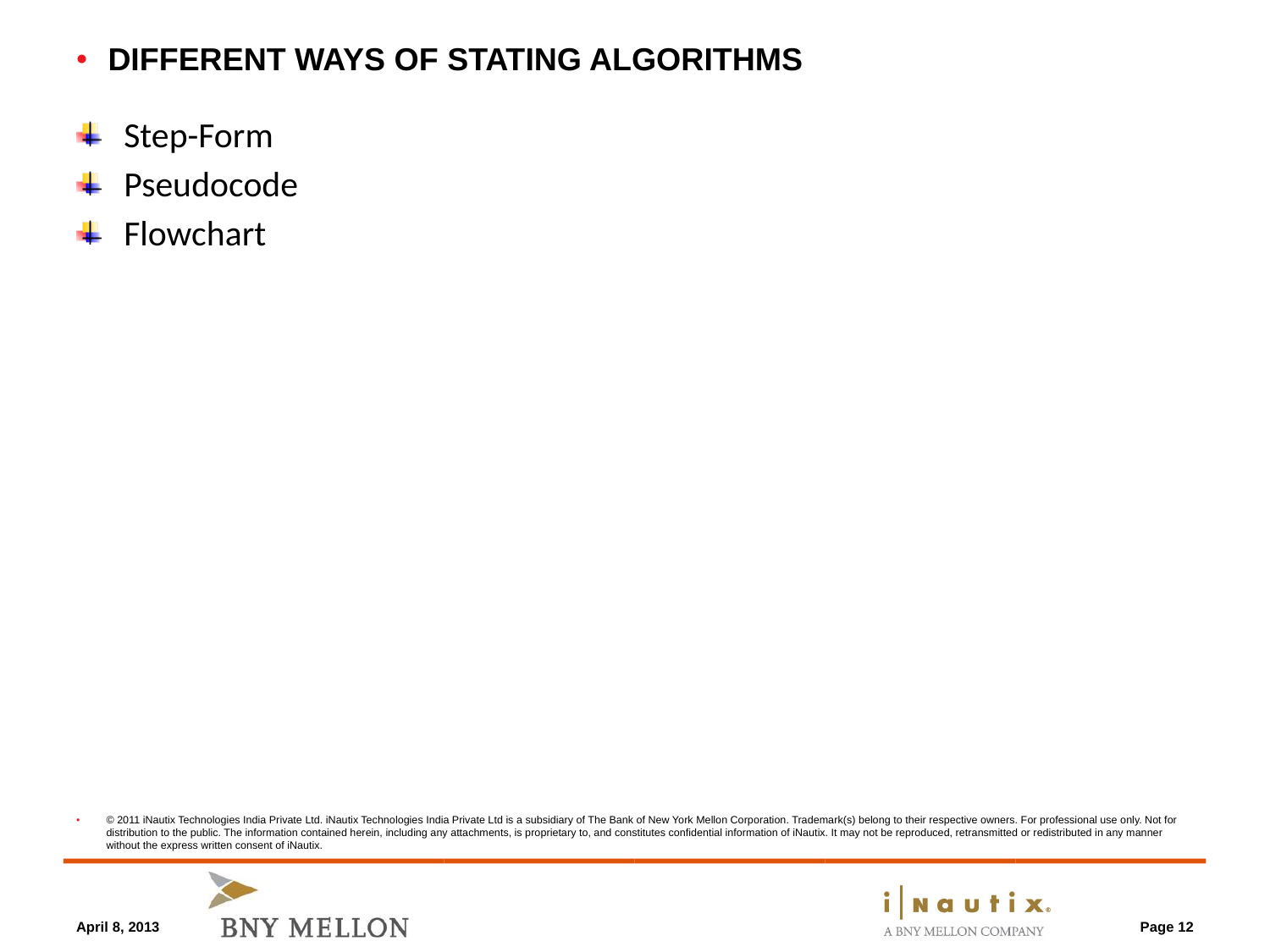

April 8, 2013
Different ways of stating algorithms
Step-Form
Pseudocode
Flowchart

Page 12